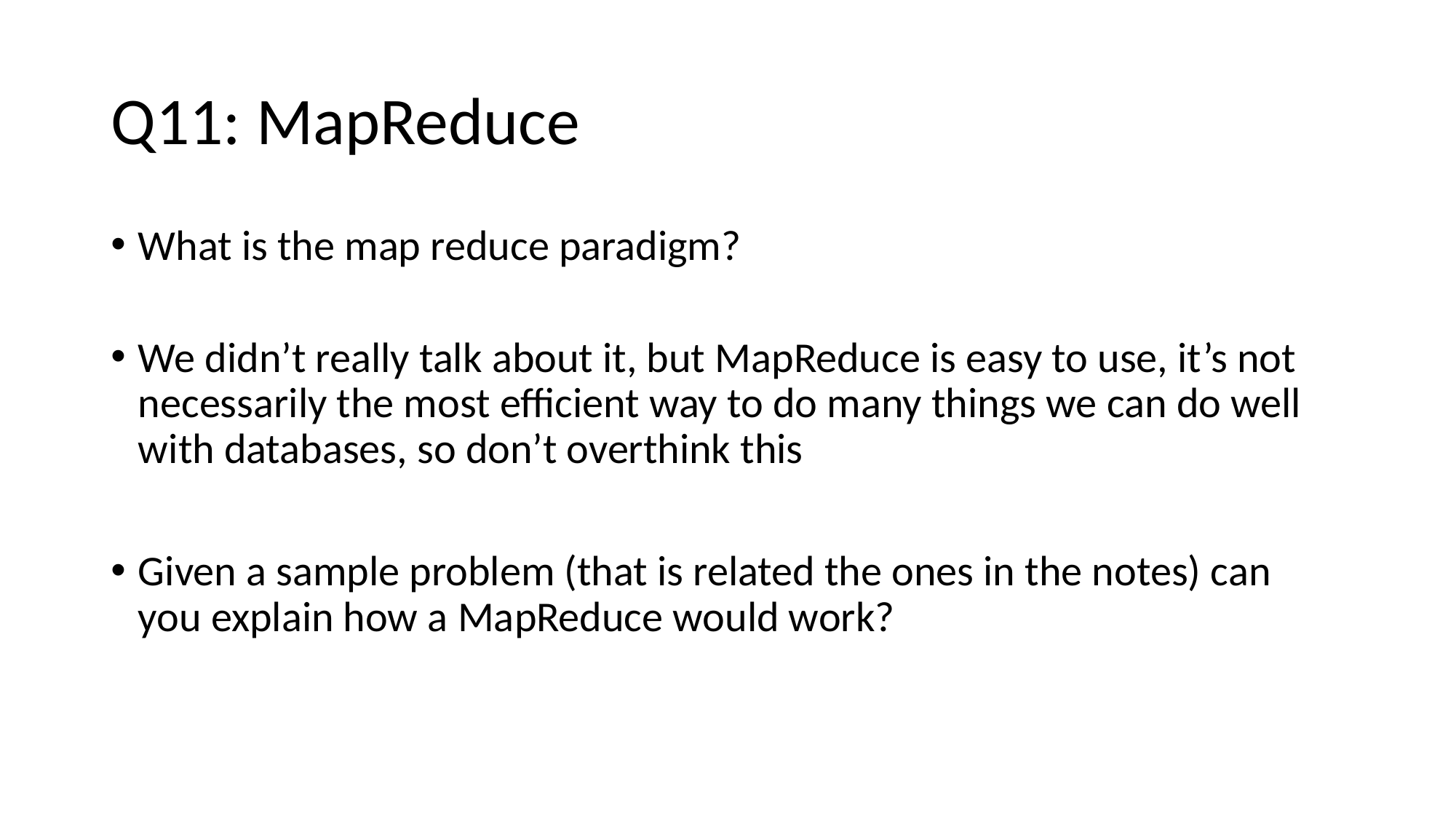

# Q11: MapReduce
What is the map reduce paradigm?
We didn’t really talk about it, but MapReduce is easy to use, it’s not necessarily the most efficient way to do many things we can do well with databases, so don’t overthink this

Given a sample problem (that is related the ones in the notes) can you explain how a MapReduce would work?